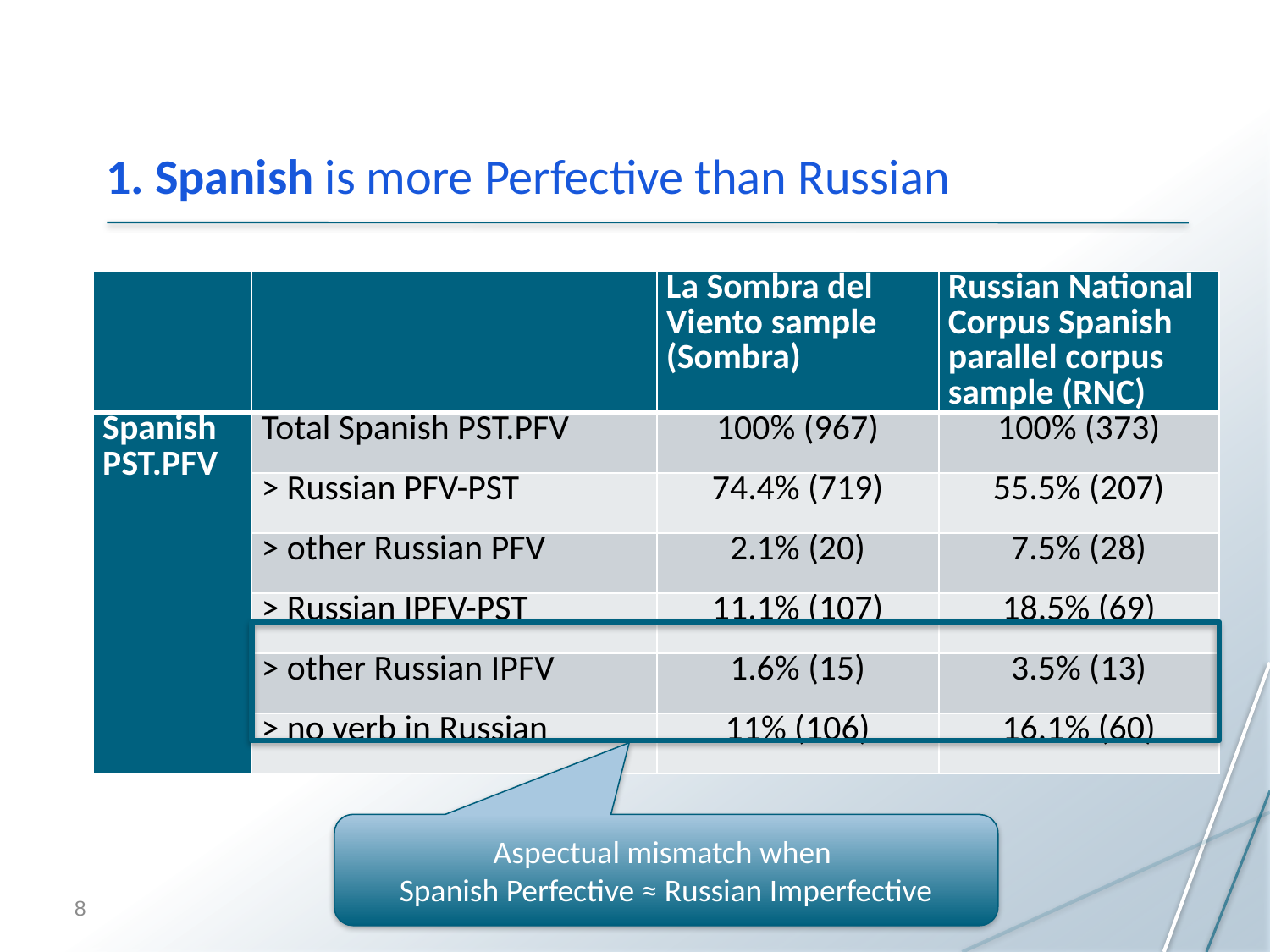

# 1. Spanish is more Perfective than Russian
|  |  | La Sombra del Viento sample (Sombra) | Russian National Corpus Spanish parallel corpus sample (RNC) |
| --- | --- | --- | --- |
| Spanish pst.pfv | Total Spanish pst.pfv | 100% (967) | 100% (373) |
|  | > Russian pfv-pst | 74.4% (719) | 55.5% (207) |
|  | > other Russian pfv | 2.1% (20) | 7.5% (28) |
|  | > Russian ipfv-pst | 11.1% (107) | 18.5% (69) |
|  | > other Russian ipfv | 1.6% (15) | 3.5% (13) |
|  | > no verb in Russian | 11% (106) | 16.1% (60) |

Aspectual mismatch when
Spanish Perfective ≈ Russian Imperfective
8